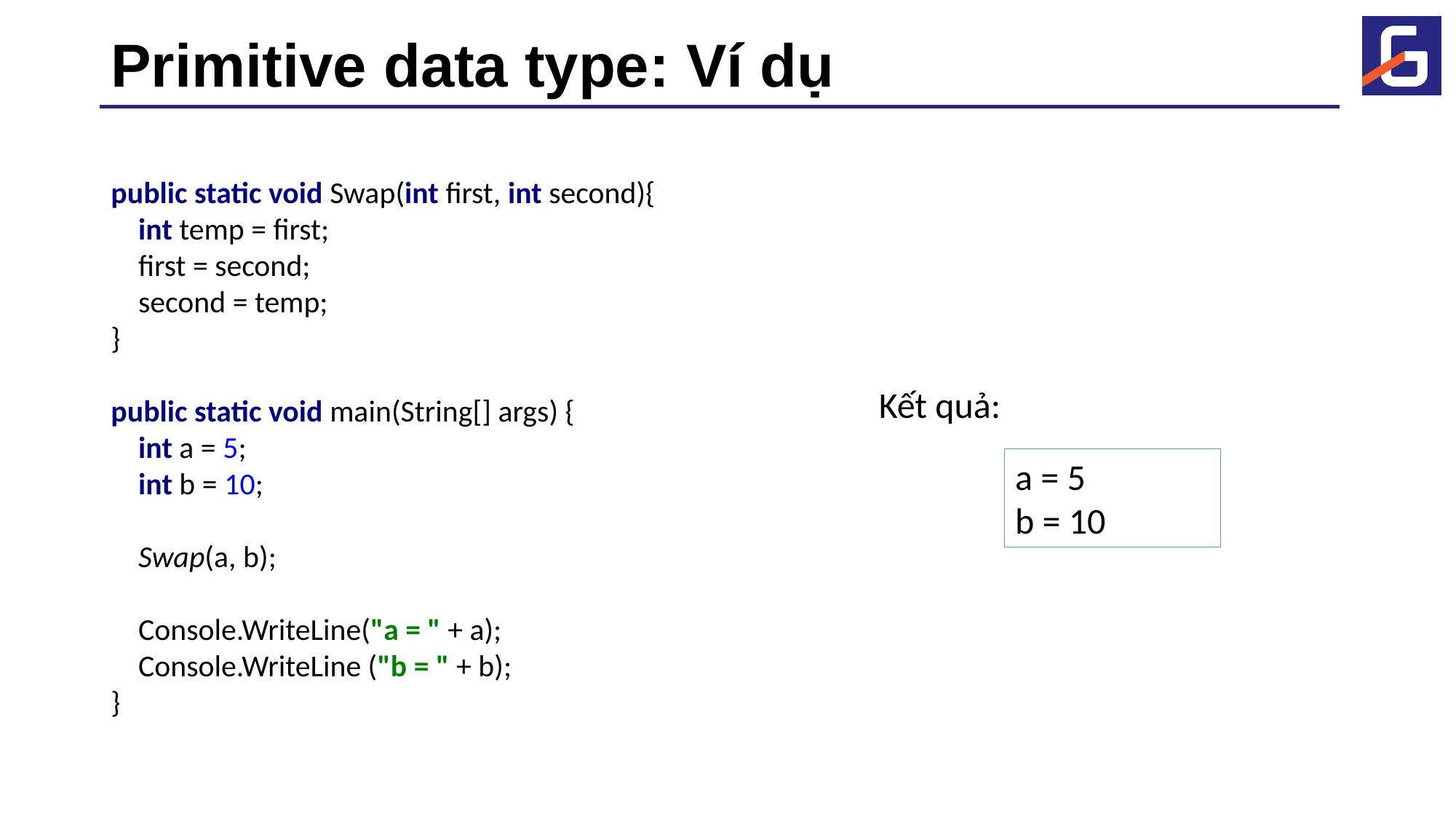

# Primitive data type: Ví dụ
public static void Swap(int first, int second){
    int temp = first;
    first = second;
    second = temp;
}
public static void main(String[] args) {
    int a = 5;
    int b = 10;
    Swap(a, b);
    Console.WriteLine("a = " + a);
    Console.WriteLine ("b = " + b);
}
Kết quả:
a = 5
b = 10